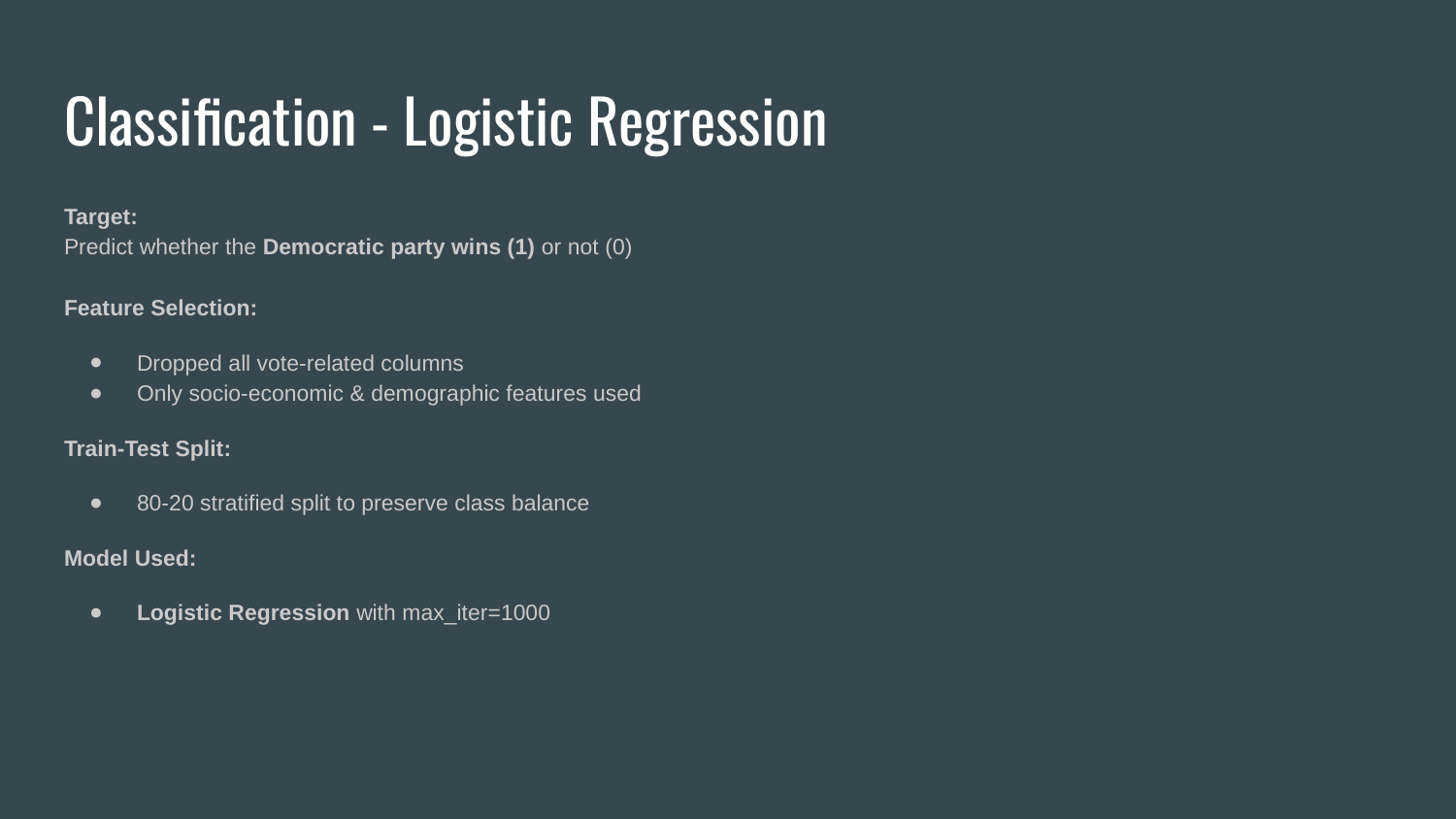

# Classification - Logistic Regression
Target:
Predict whether the Democratic party wins (1) or not (0)

Feature Selection:
Dropped all vote-related columns
Only socio-economic & demographic features used
Train-Test Split:
80-20 stratified split to preserve class balance
Model Used:
Logistic Regression with max_iter=1000